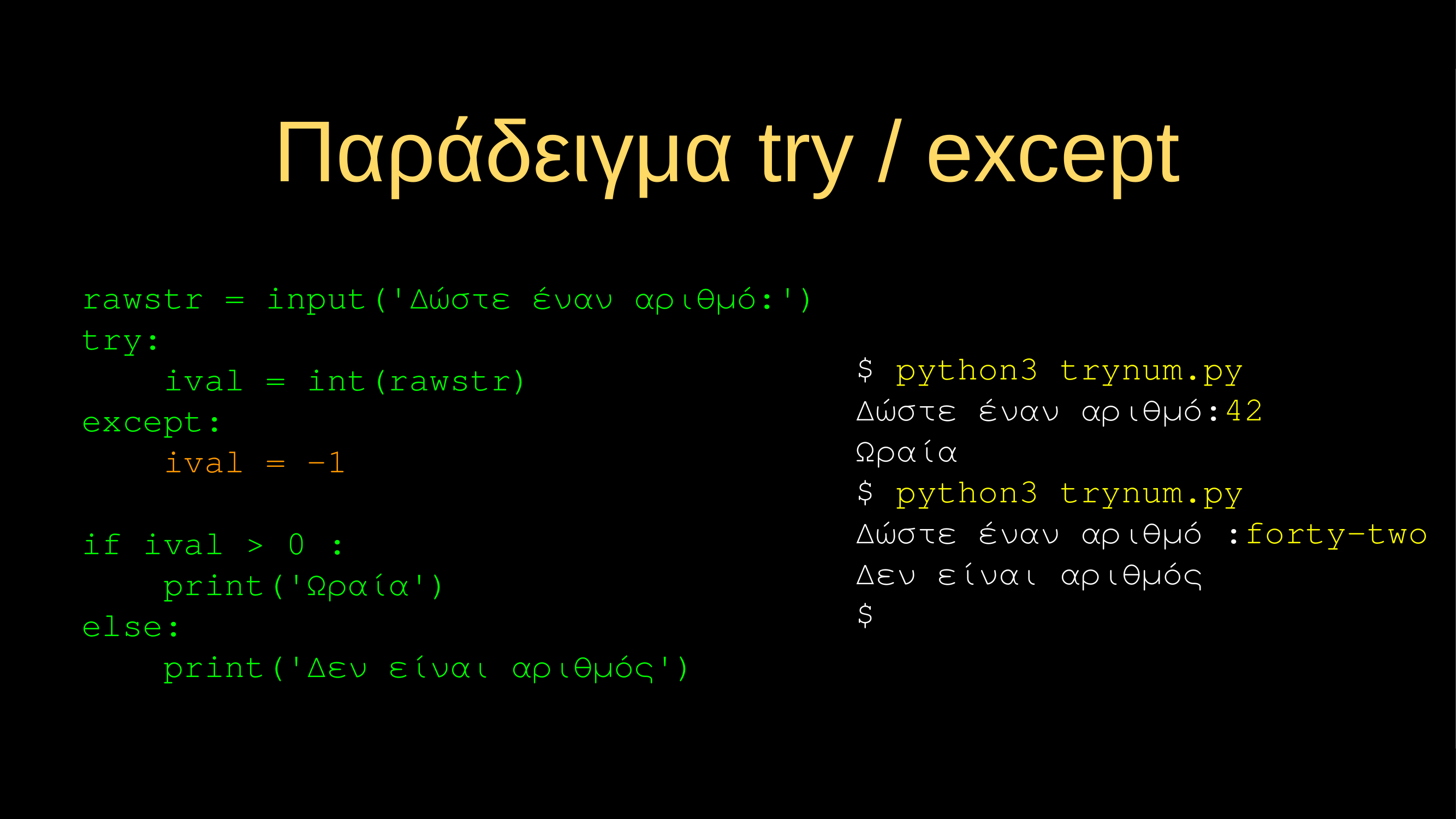

# Παράδειγμα try / except
rawstr = input('Δώστε έναν αριθμό:')
try:
    ival = int(rawstr)
except:
    ival = -1

if ival > 0 :
    print('Ωραία')
else:
    print('Δεν είναι αριθμός')
$ python3 trynum.py
Δώστε έναν αριθμό:42
Ωραία
$ python3 trynum.py
Δώστε έναν αριθμό :forty-two
Δεν είναι αριθμός
$